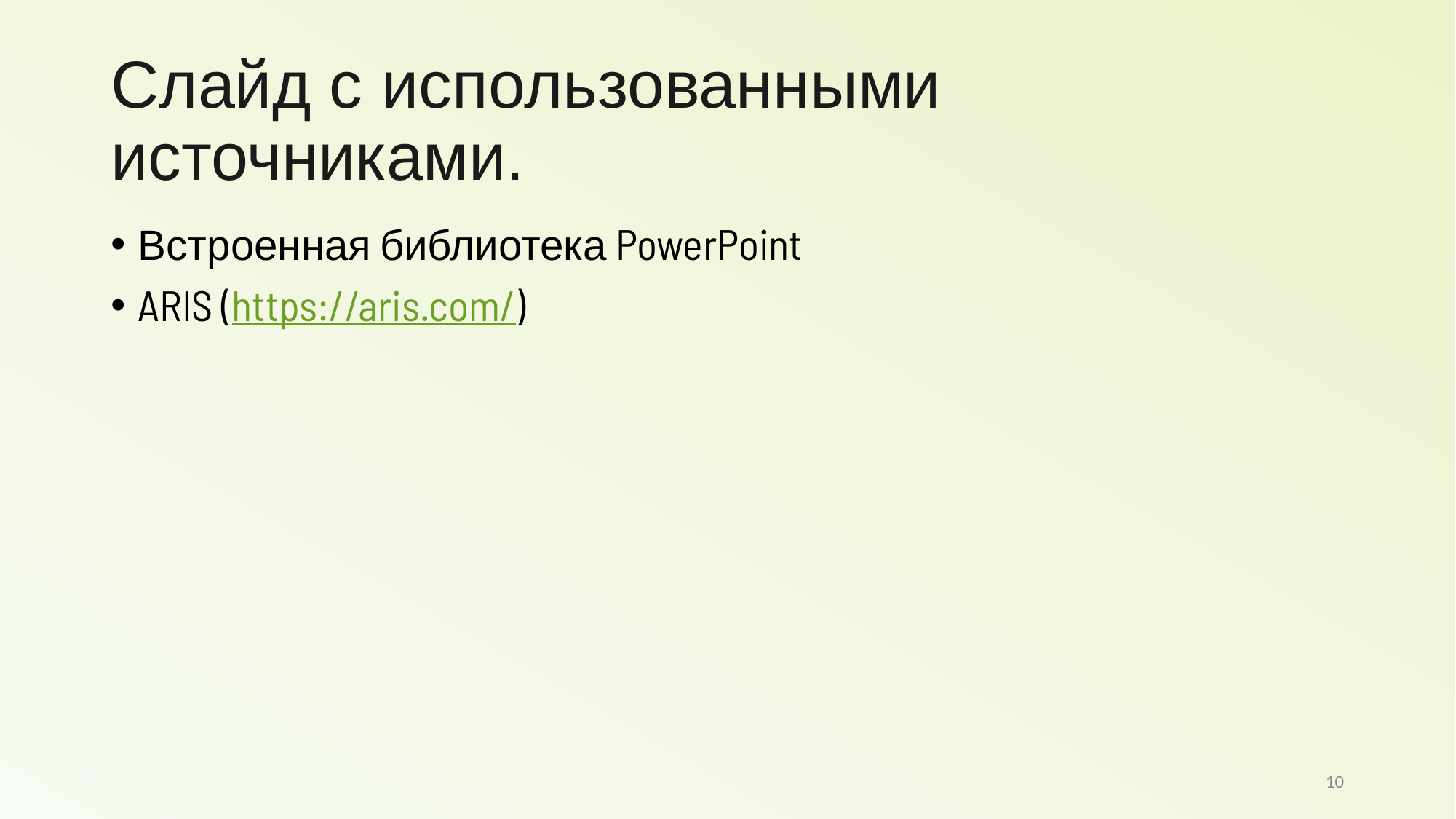

# Слайд с использованными источниками.
Встроенная библиотека PowerPoint
ARIS (https://aris.com/)

10